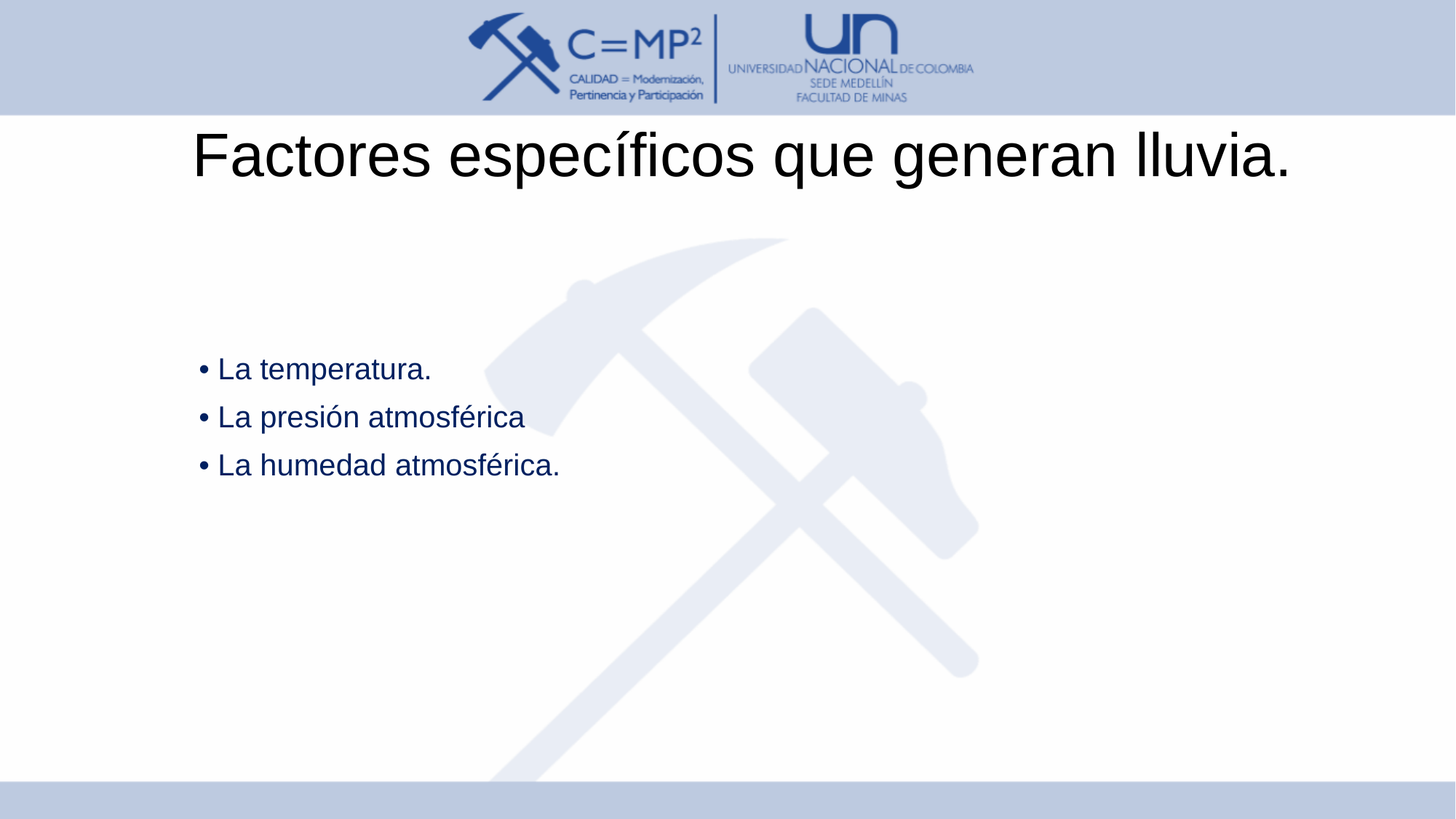

# Factores específicos que generan lluvia.

• La temperatura.
• La presión atmosférica
• La humedad atmosférica.